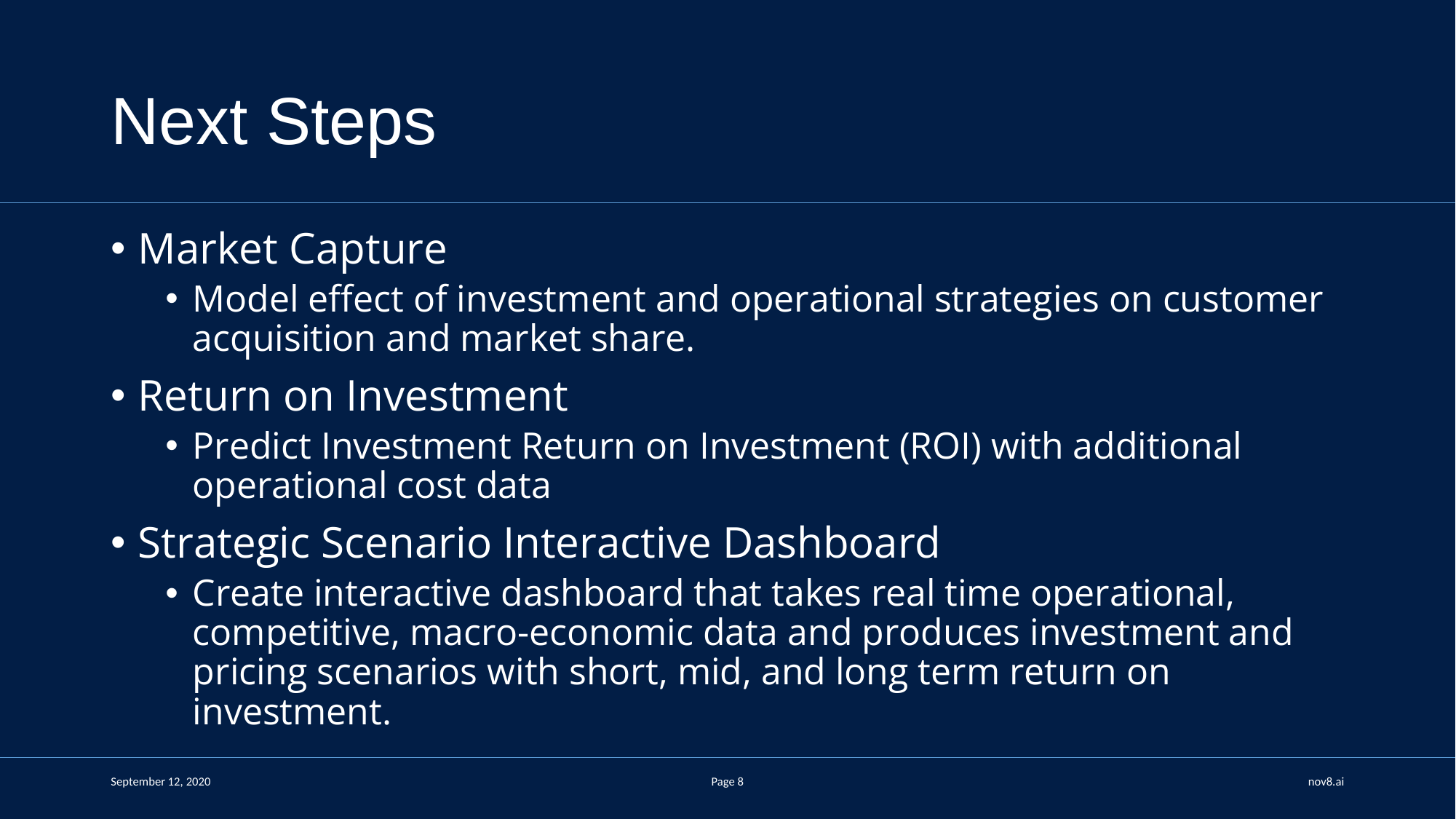

# Next Steps
Market Capture
Model effect of investment and operational strategies on customer acquisition and market share.
Return on Investment
Predict Investment Return on Investment (ROI) with additional operational cost data
Strategic Scenario Interactive Dashboard
Create interactive dashboard that takes real time operational, competitive, macro-economic data and produces investment and pricing scenarios with short, mid, and long term return on investment.
September 12, 2020
Page 8
nov8.ai